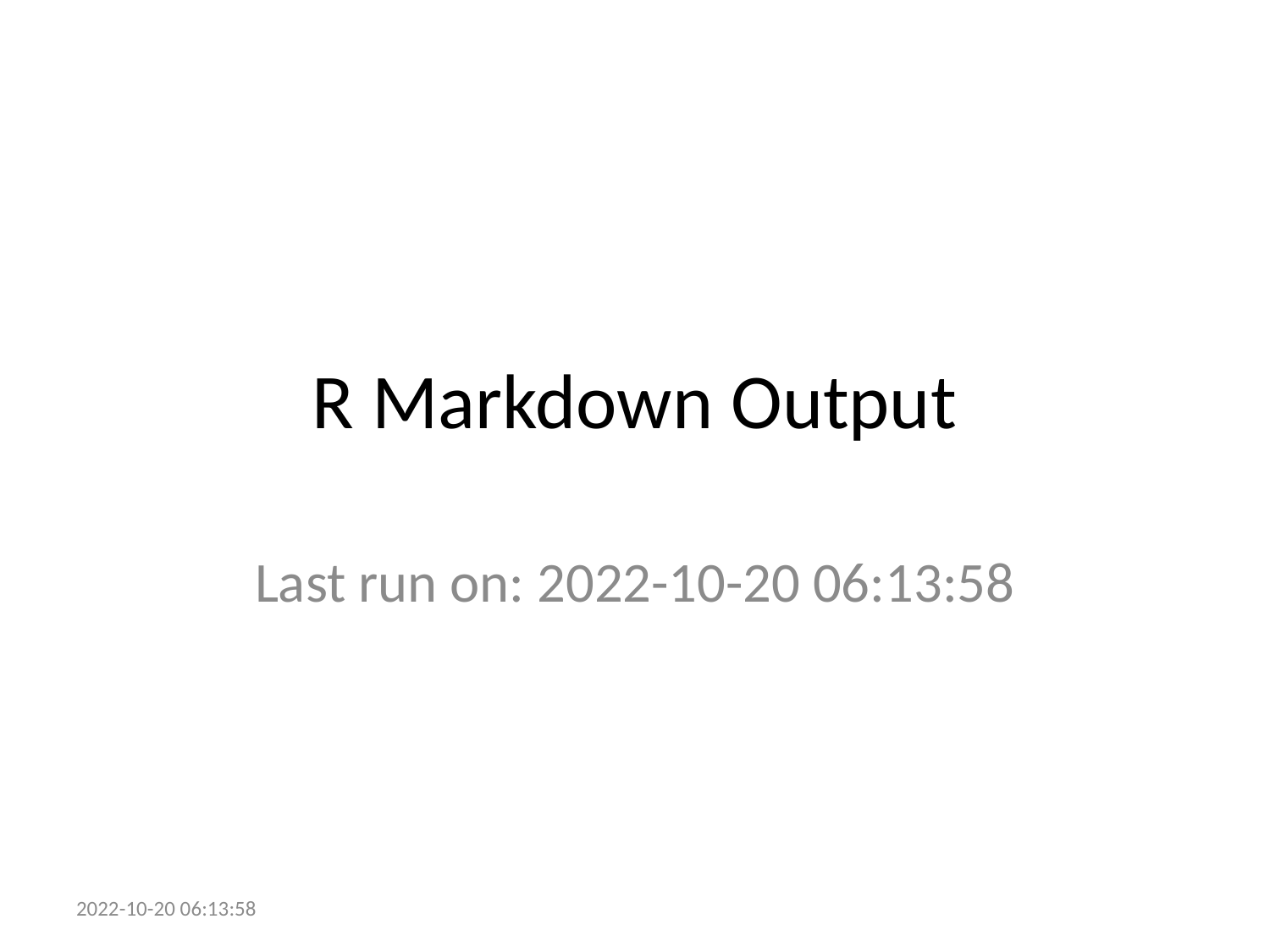

# R Markdown Output
Last run on: 2022-10-20 06:13:58
2022-10-20 06:13:58